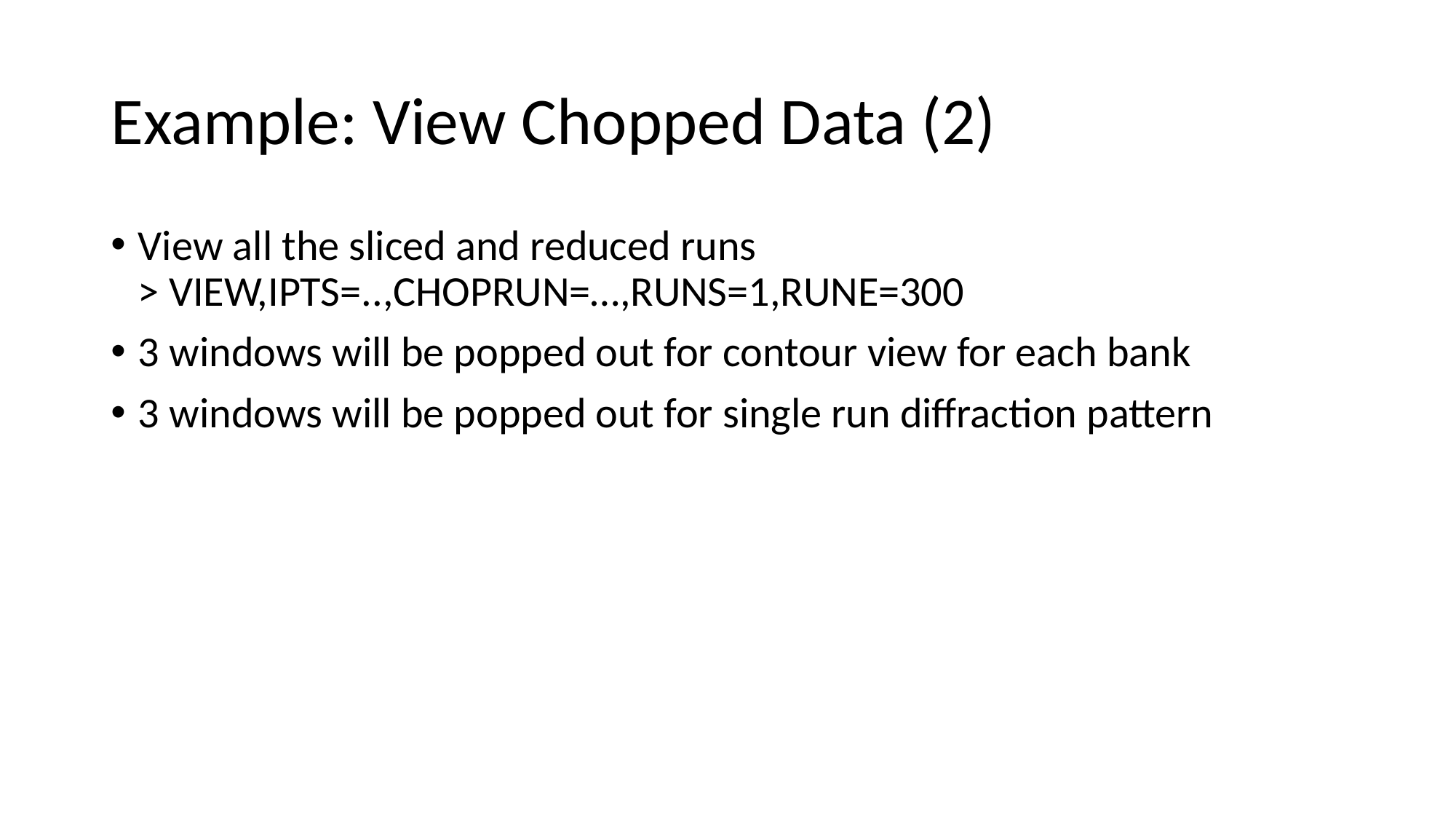

# Example: View Chopped Data (2)
View all the sliced and reduced runs
> VIEW,IPTS=..,CHOPRUN=…,RUNS=1,RUNE=300
3 windows will be popped out for contour view for each bank
3 windows will be popped out for single run diffraction pattern